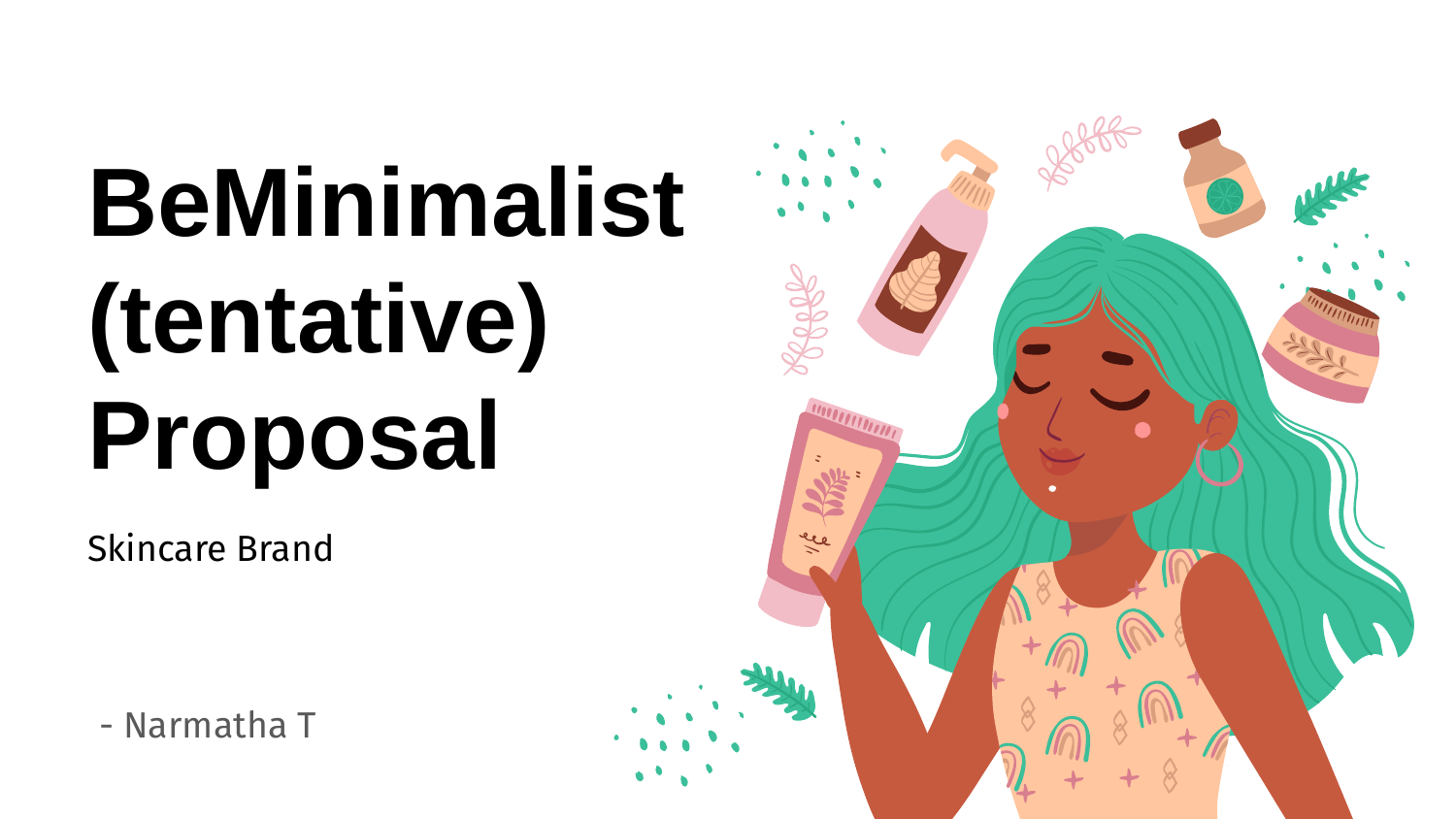

BeMinimalist
(tentative)
Proposal
Skincare Brand
- Narmatha T